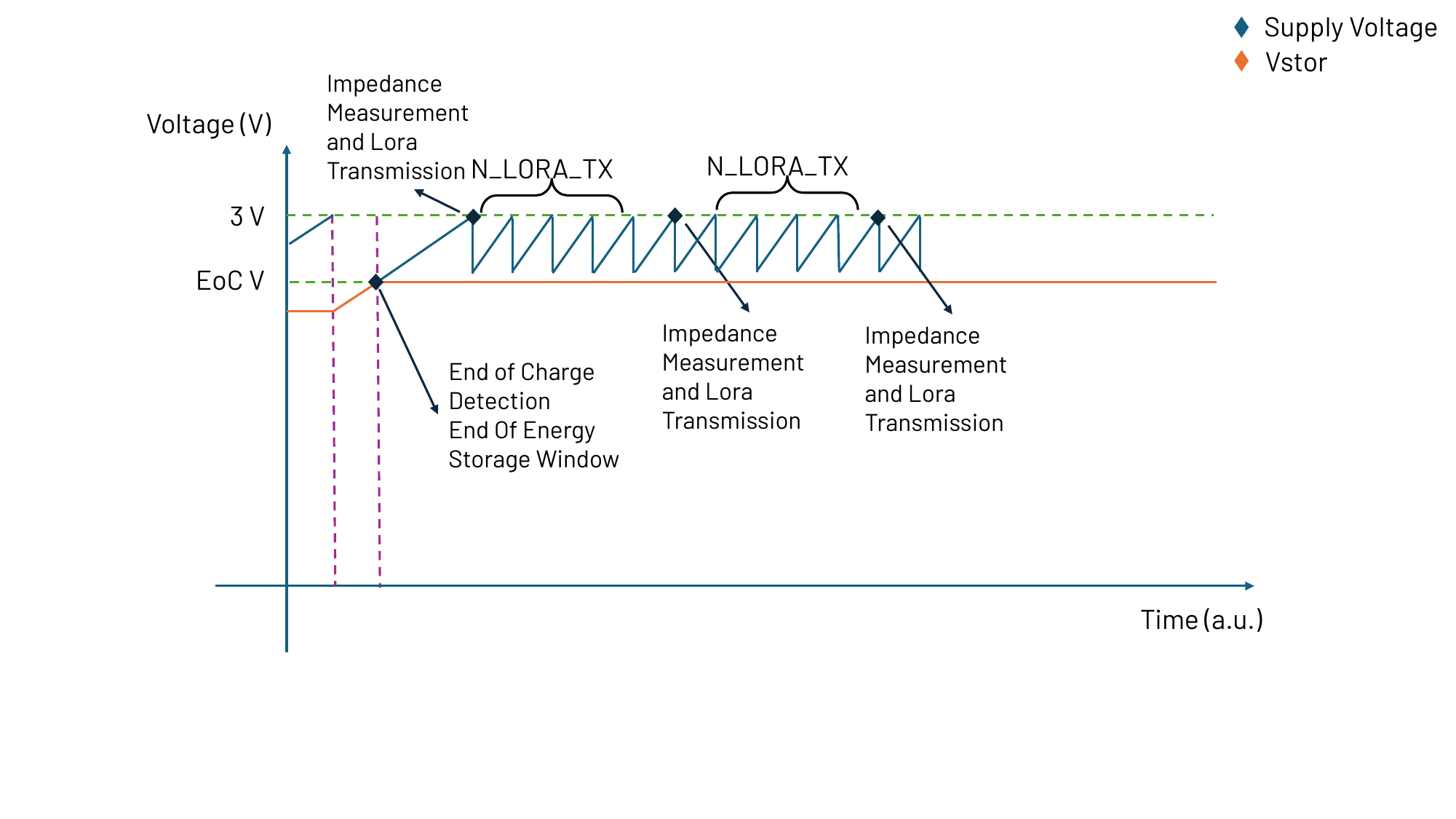

Supply Voltage

Vstor

Impedance Measurement and Lora Transmission
Voltage (V)

N_LORA_TX
N_LORA_TX
3 V

EoC V

Impedance Measurement and Lora Transmission
Impedance Measurement and Lora Transmission
End of Charge Detection
End Of Energy Storage Window
Time (a.u.)